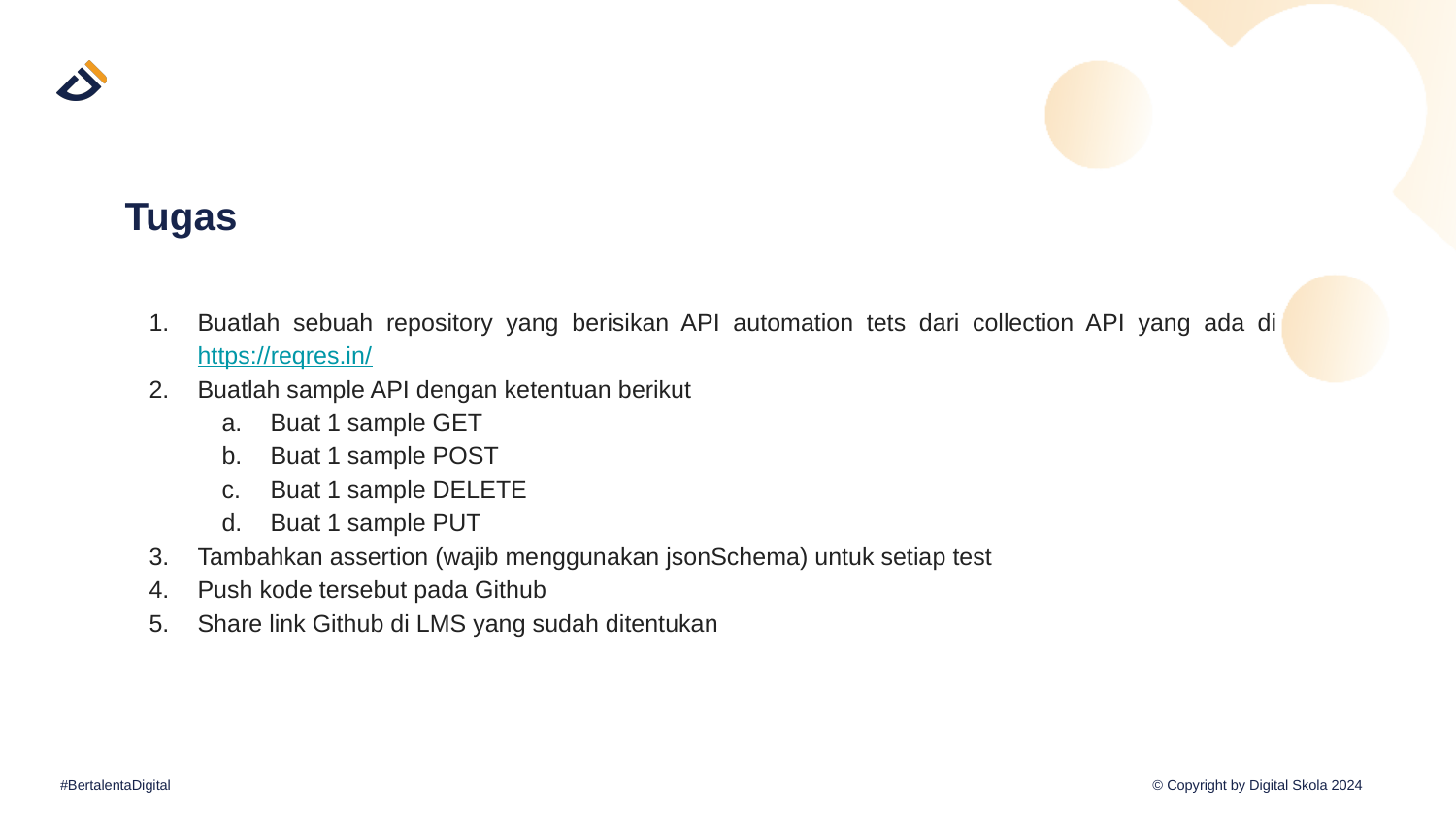

# Tugas
Buatlah sebuah repository yang berisikan API automation tets dari collection API yang ada di https://reqres.in/
Buatlah sample API dengan ketentuan berikut
Buat 1 sample GET
Buat 1 sample POST
Buat 1 sample DELETE
Buat 1 sample PUT
Tambahkan assertion (wajib menggunakan jsonSchema) untuk setiap test
Push kode tersebut pada Github
Share link Github di LMS yang sudah ditentukan